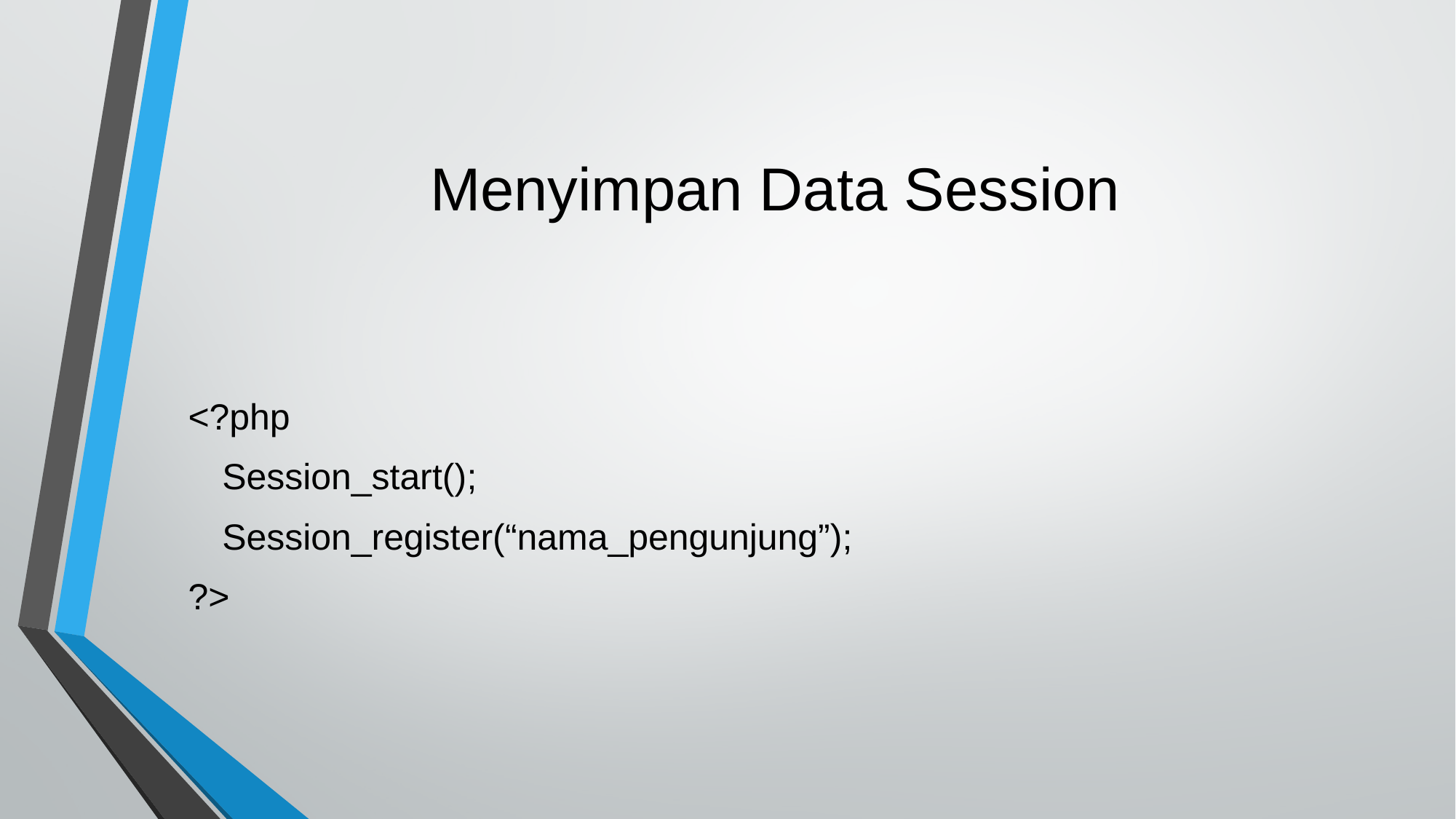

# Menyimpan Data Session
<?php
	Session_start();
	Session_register(“nama_pengunjung”);
?>